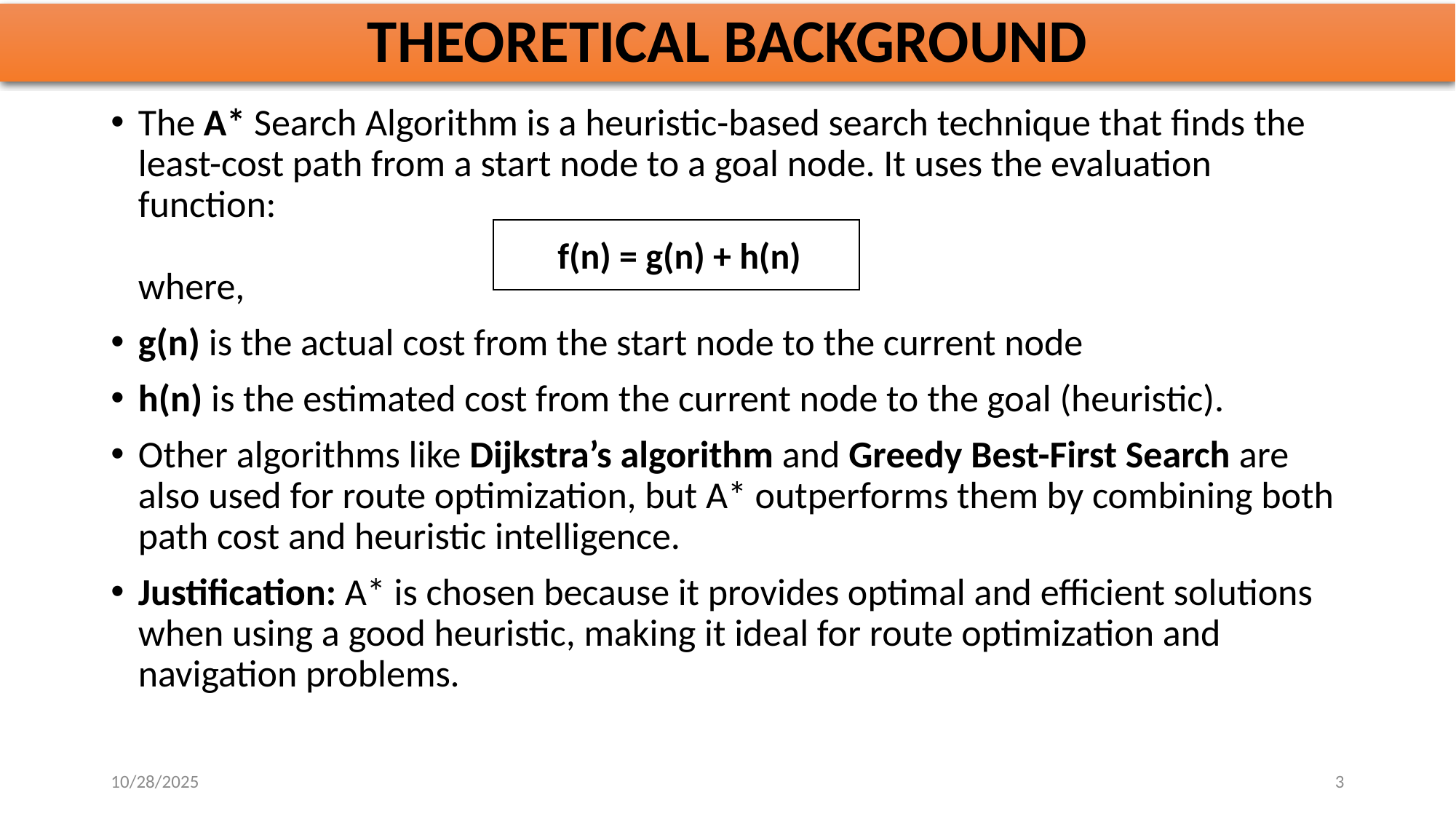

# THEORETICAL BACKGROUND
The A* Search Algorithm is a heuristic-based search technique that finds the least-cost path from a start node to a goal node. It uses the evaluation function:
where,
g(n) is the actual cost from the start node to the current node
h(n) is the estimated cost from the current node to the goal (heuristic).
Other algorithms like Dijkstra’s algorithm and Greedy Best-First Search are also used for route optimization, but A* outperforms them by combining both path cost and heuristic intelligence.
Justification: A* is chosen because it provides optimal and efficient solutions when using a good heuristic, making it ideal for route optimization and navigation problems.
 f(n) = g(n) + h(n)
10/28/2025
3